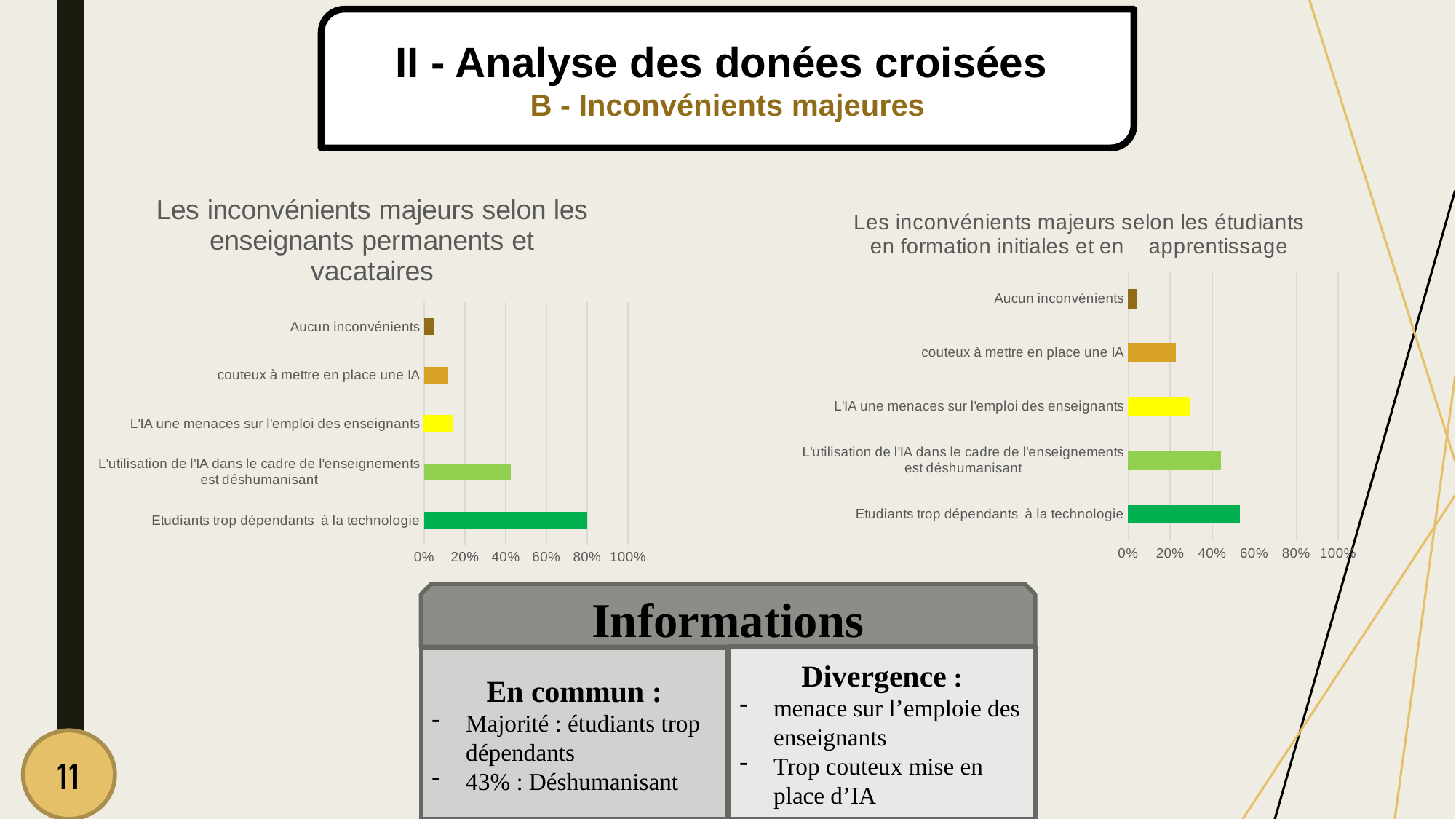

II - Analyse des donées croisées
B - Inconvénients majeures

### Chart: Les inconvénients majeurs selon les enseignants permanents et vacataires

| Category | Enseignants permanant et vacataires |
|---|---|
| Etudiants trop dépendants  à la technologie | 0.7988 |
| L'utilisation de l'IA dans le cadre de l'enseignements est déshumanisant | 0.4237 |
| L'IA une menaces sur l'emploi des enseignants | 0.1358 |
| couteux à mettre en place une IA | 0.1188 |
| Aucun inconvénients | 0.0508 |

### Chart: Les inconvénients majeurs selon les étudiants en formation initiales et en 	apprentissage

| Category | Etudiants permanant et en apprentissage |
|---|---|
| Etudiants trop dépendants  à la technologie | 0.5319 |
| L'utilisation de l'IA dans le cadre de l'enseignements est déshumanisant | 0.4412 |
| L'IA une menaces sur l'emploi des enseignants | 0.2941 |
| couteux à mettre en place une IA | 0.2278 |
| Aucun inconvénients | 0.0392 |
Informations
Divergence :
menace sur l’emploie des enseignants
Trop couteux mise en place d’IA
En commun :
Majorité : étudiants trop dépendants
43% : Déshumanisant
11